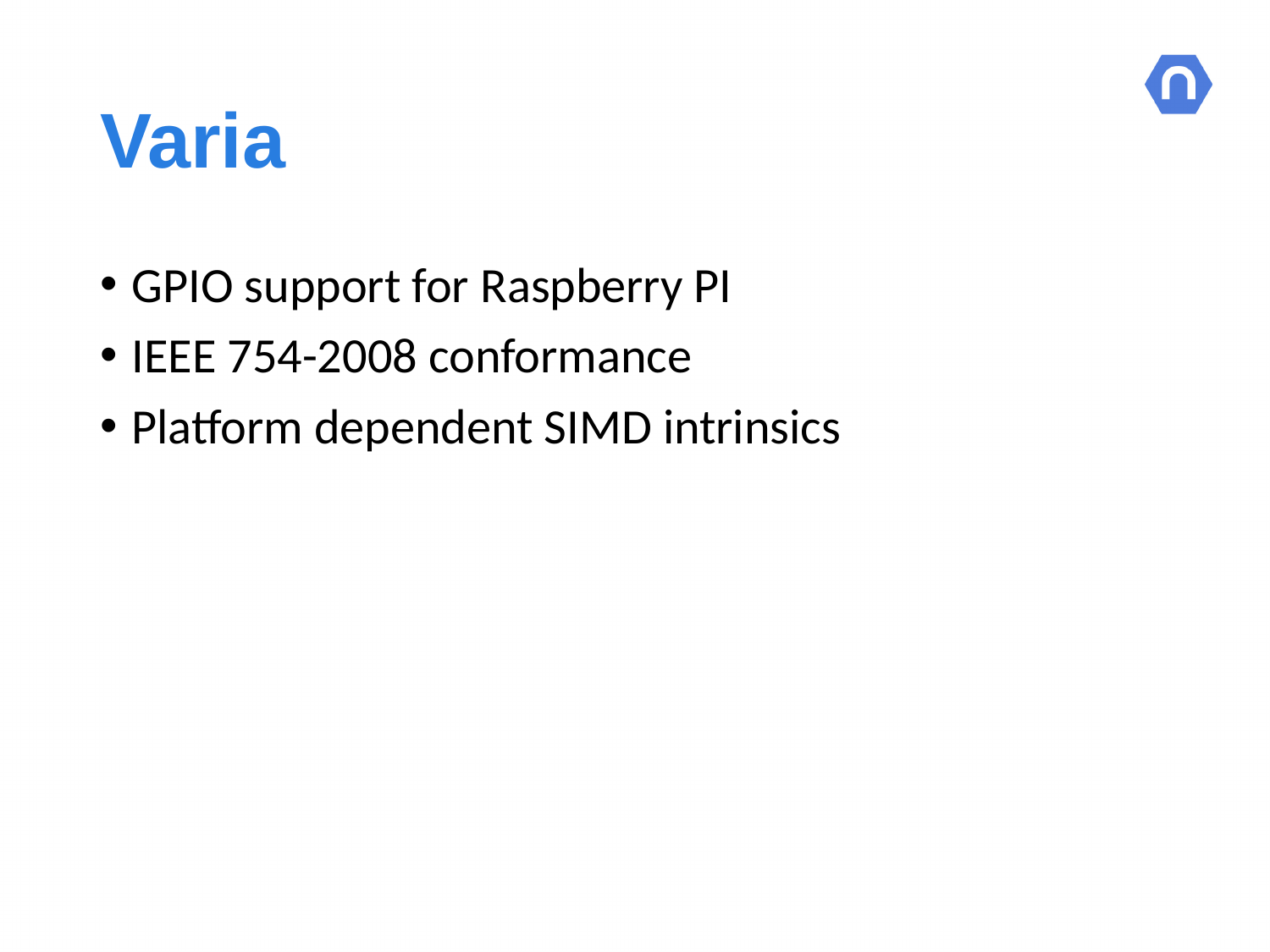

# Varia
GPIO support for Raspberry PI
IEEE 754-2008 conformance
Platform dependent SIMD intrinsics